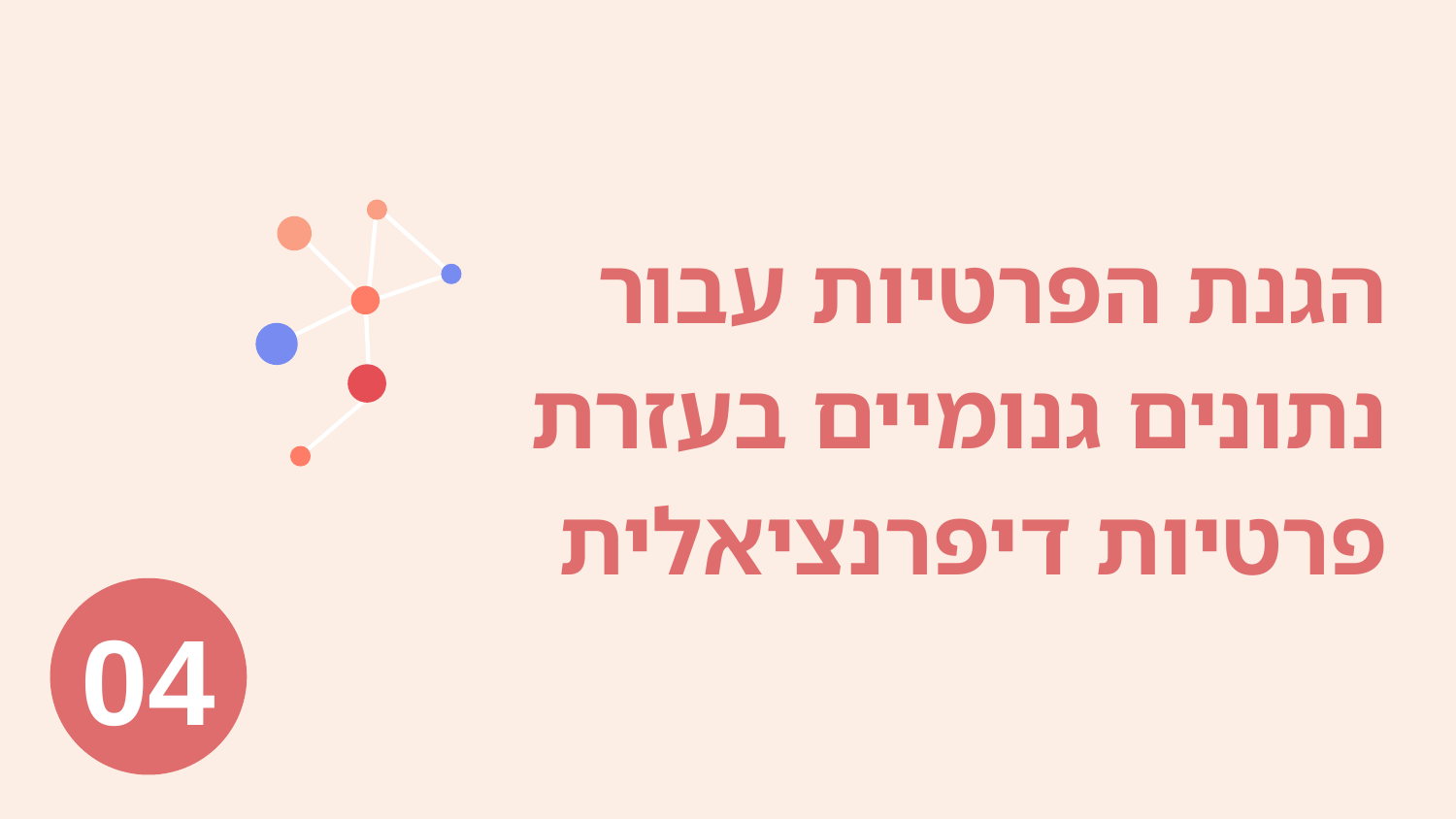

הגנת הפרטיות עבור נתונים גנומיים בעזרת פרטיות דיפרנציאלית

04